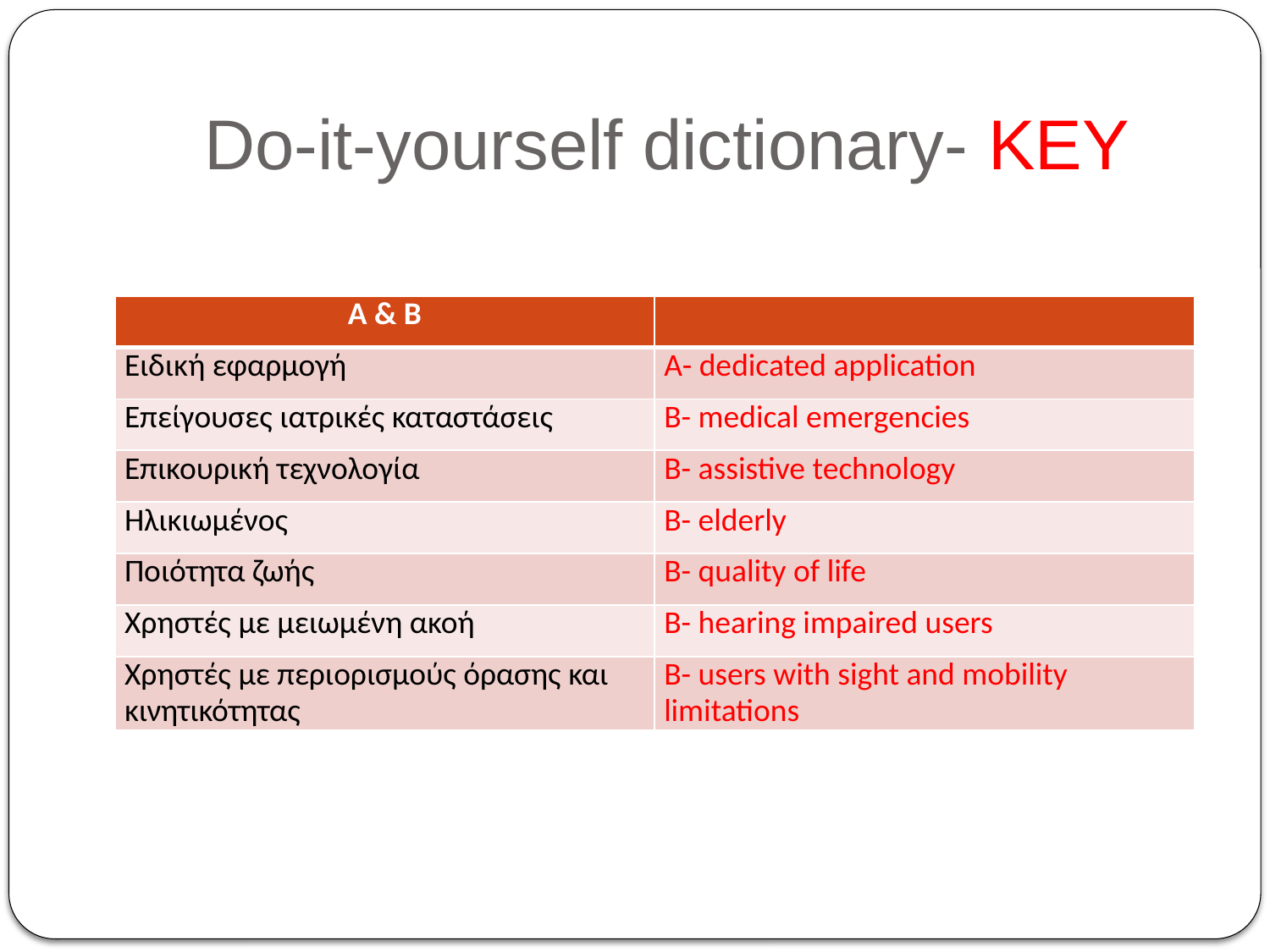

# Do-it-yourself dictionary- KEY
| A & B |  |
| --- | --- |
| Ειδική εφαρμογή | A- dedicated application |
| Επείγουσες ιατρικές καταστάσεις | B- medical emergencies |
| Επικουρική τεχνολογία | B- assistive technology |
| Ηλικιωμένος | B- elderly |
| Ποιότητα ζωής | B- quality of life |
| Χρηστές με μειωμένη ακοή | B- hearing impaired users |
| Χρηστές με περιορισμούς όρασης και κινητικότητας | B- users with sight and mobility limitations |